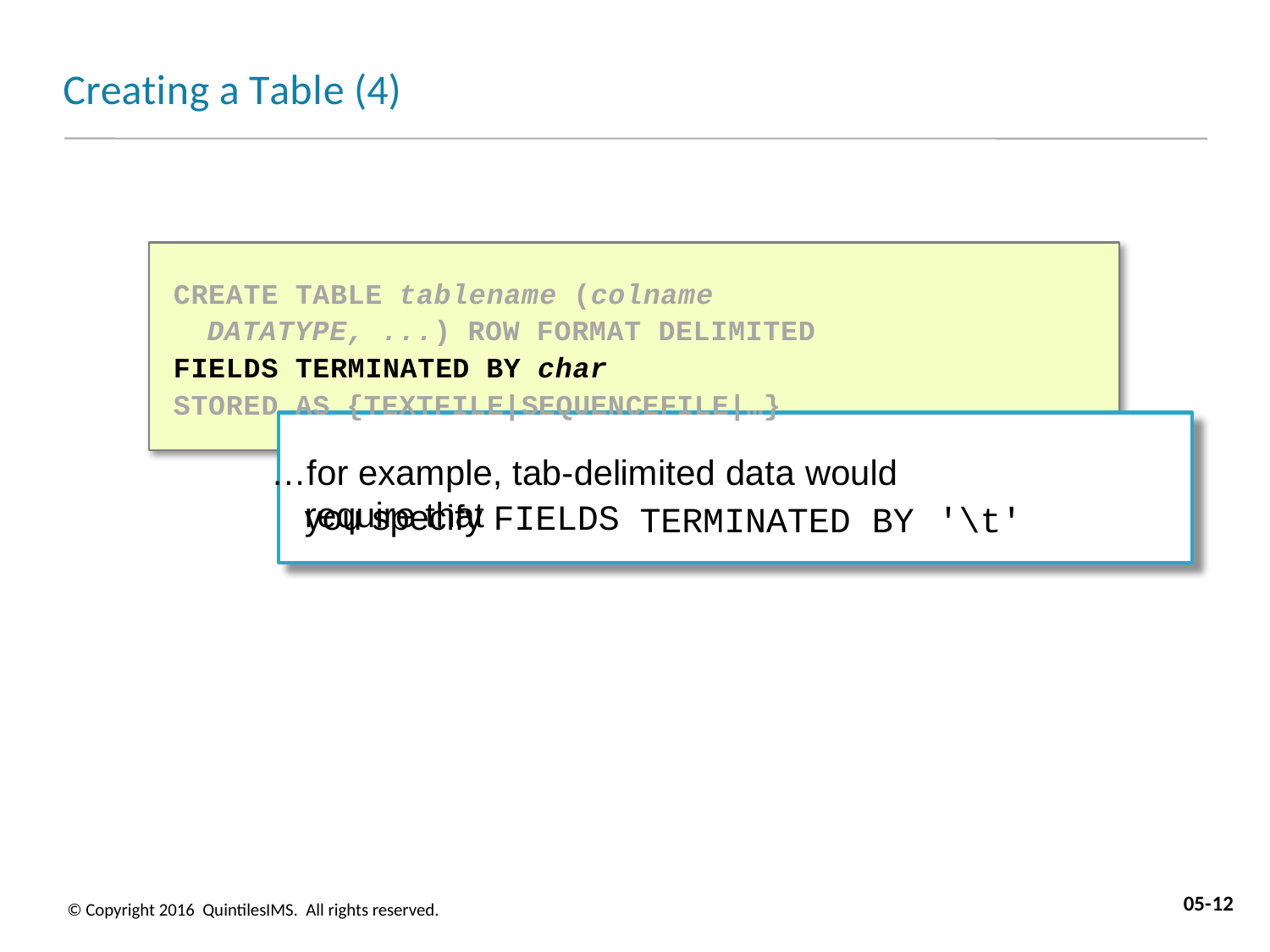

# Creating a Table (4)

CREATE TABLE tablename (colname DATATYPE, ...) ROW FORMAT DELIMITED
FIELDS TERMINATED BY char
STORED AS {TEXTFILE|SEQUENCEFILE|…}

…for example, tab-delimited data would require that

you specify FIELDS
TERMINATED BY	'\t'
05-12
© Copyright 2016  QuintilesIMS.  All rights reserved.